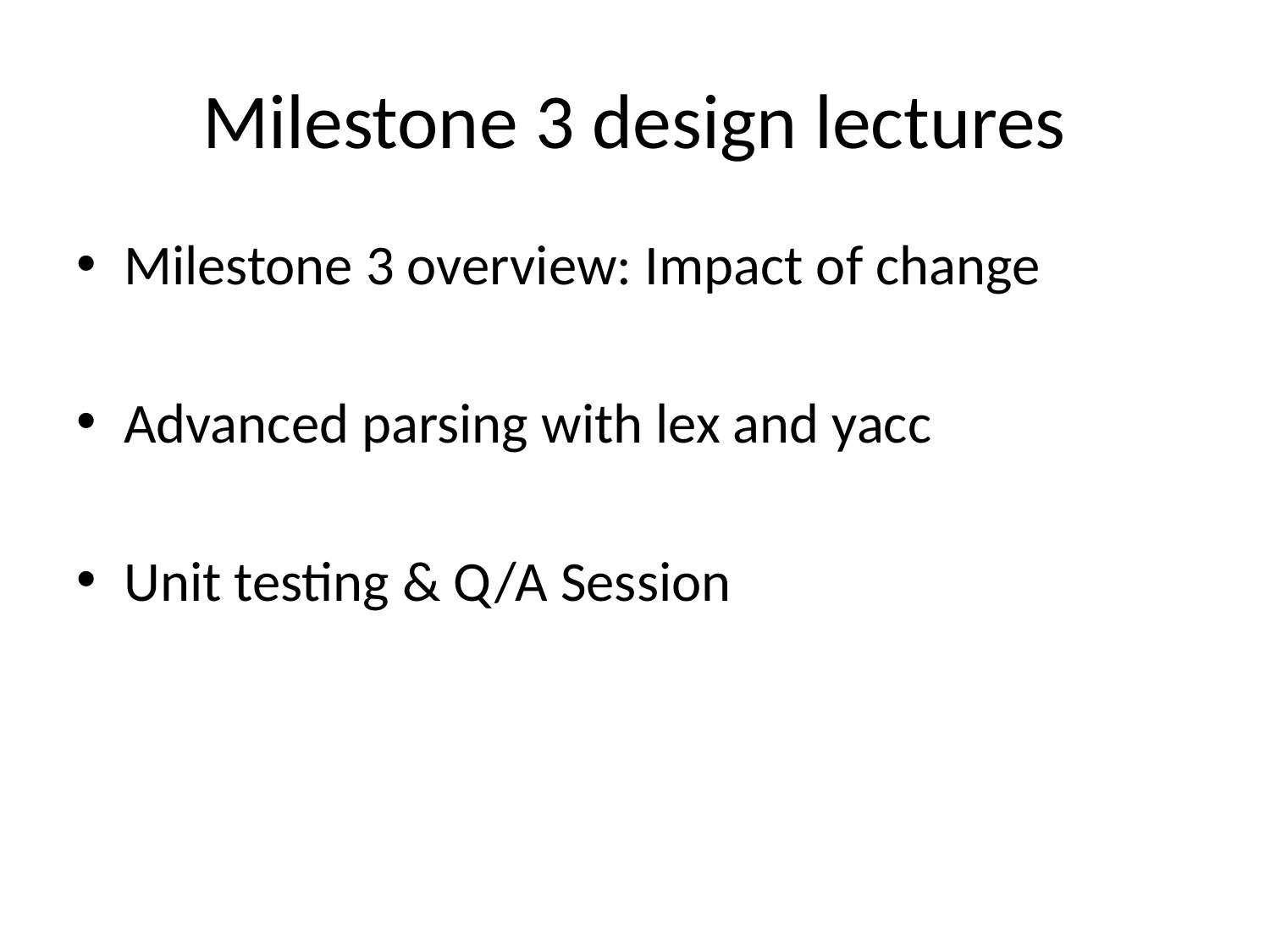

# Milestone 3 design lectures
Milestone 3 overview: Impact of change

Advanced parsing with lex and yacc

Unit testing & Q/A Session